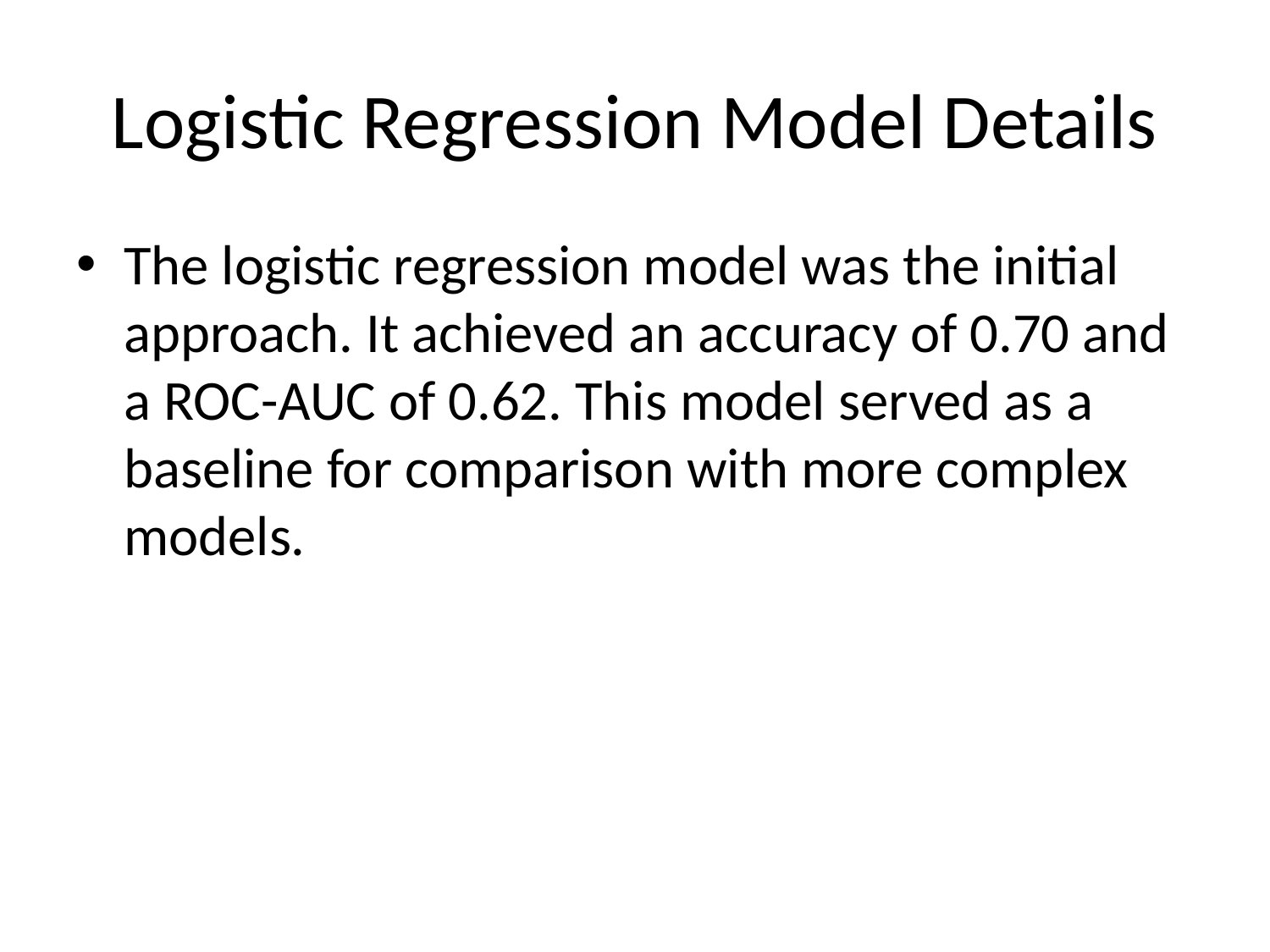

# Logistic Regression Model Details
The logistic regression model was the initial approach. It achieved an accuracy of 0.70 and a ROC-AUC of 0.62. This model served as a baseline for comparison with more complex models.